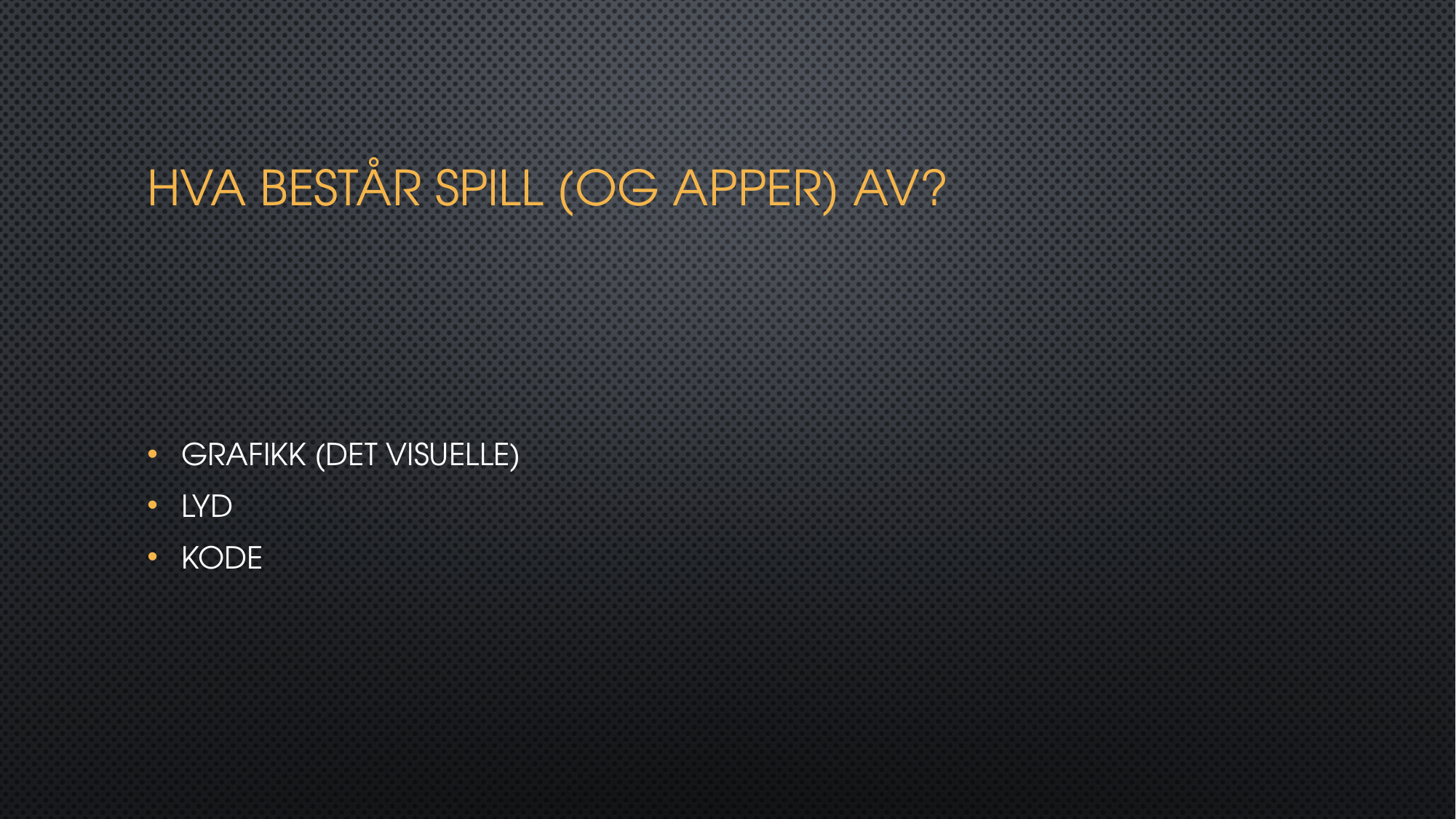

# Hva består spill (og apper) av?
Grafikk (det visuelle)
Lyd
Kode